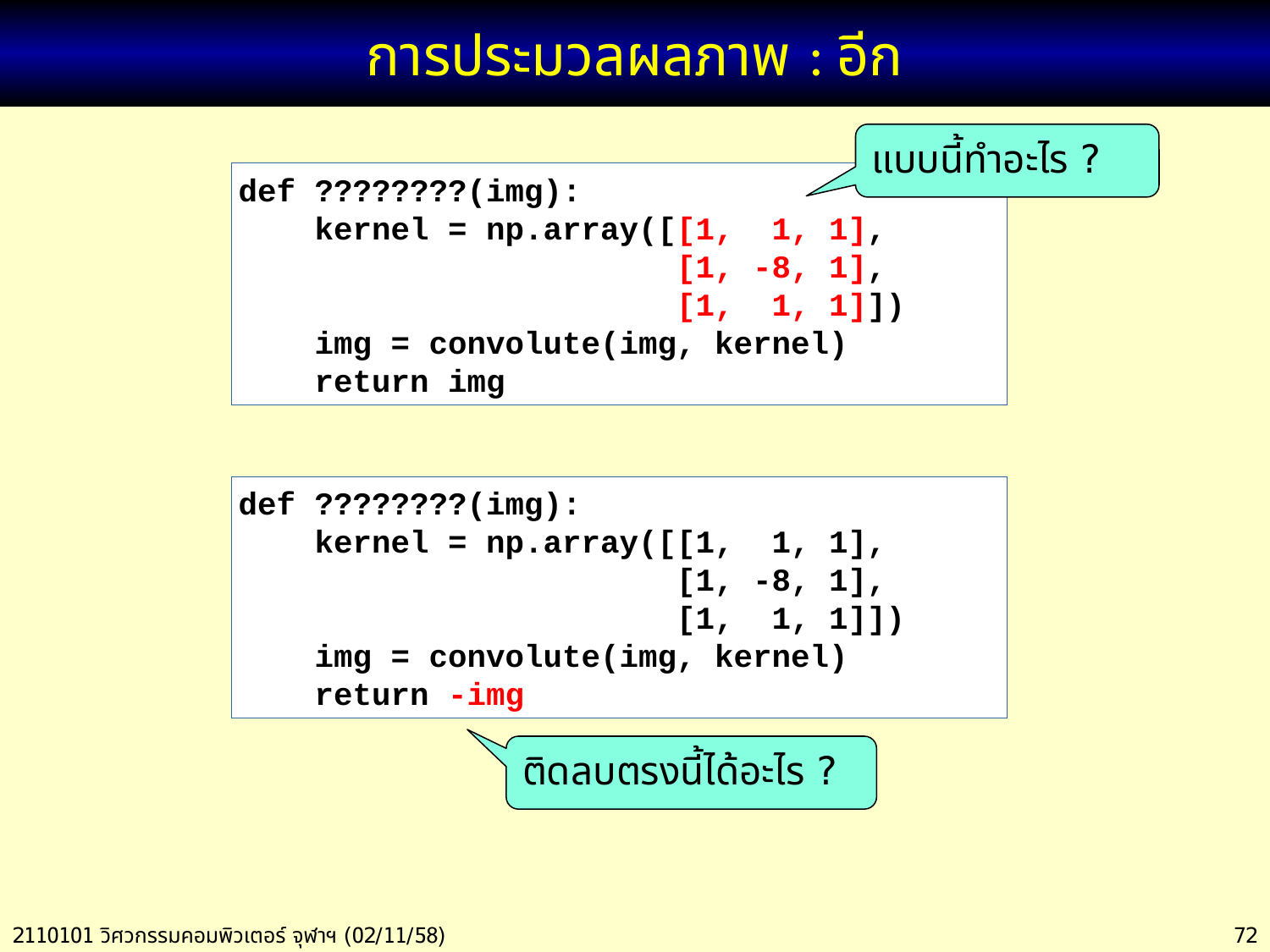

# การประมวลผลภาพ : อีก
แบบนี้ทำอะไร ?
def ????????(img):
    kernel = np.array([[1,  1, 1],
                       [1, -8, 1],
                       [1,  1, 1]])
    img = convolute(img, kernel)
    return img
def ????????(img):
    kernel = np.array([[1,  1, 1],
                       [1, -8, 1],
                       [1,  1, 1]])
    img = convolute(img, kernel)
    return -img
ติดลบตรงนี้ได้อะไร ?